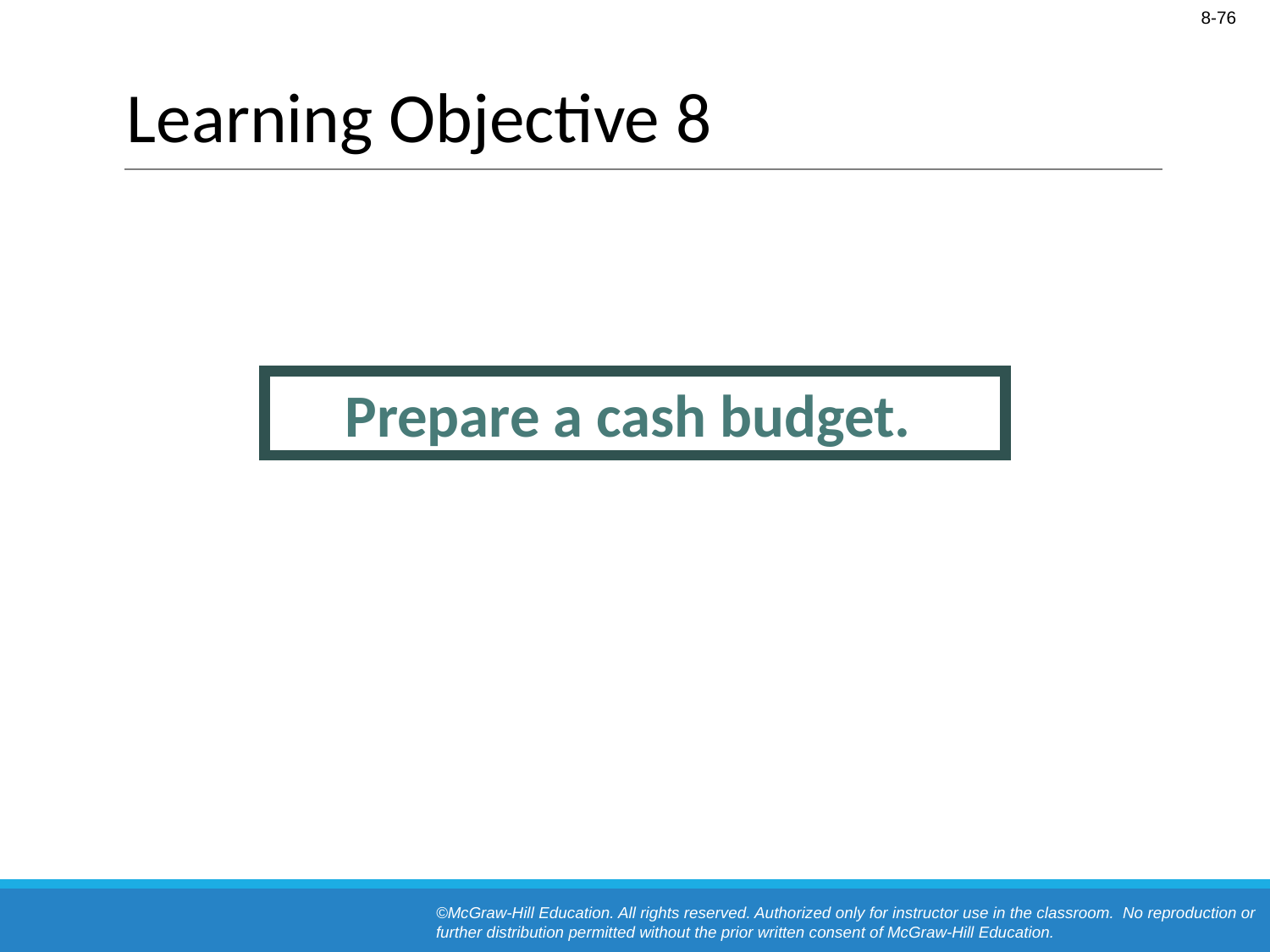

# Learning Objective 8
Prepare a cash budget.